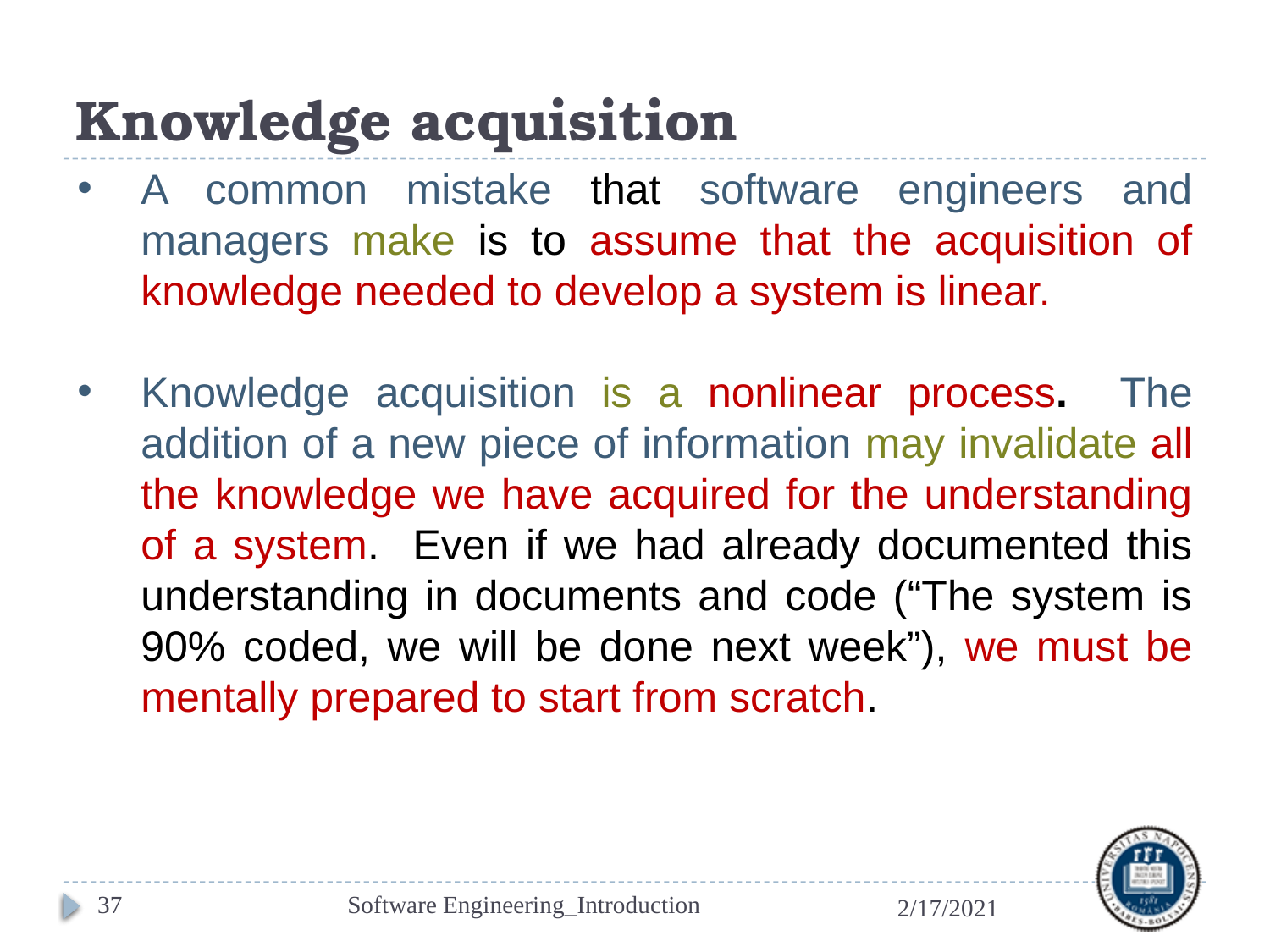

# Knowledge acquisition
A common mistake that software engineers and managers make is to assume that the acquisition of knowledge needed to develop a system is linear.

Knowledge acquisition is a nonlinear process.  The addition of a new piece of information may invalidate all the knowledge we have acquired for the understanding of a system.  Even if we had already documented this understanding in documents and code (“The system is 90% coded, we will be done next week”), we must be mentally prepared to start from scratch.
37
Software Engineering_Introduction
2/17/2021